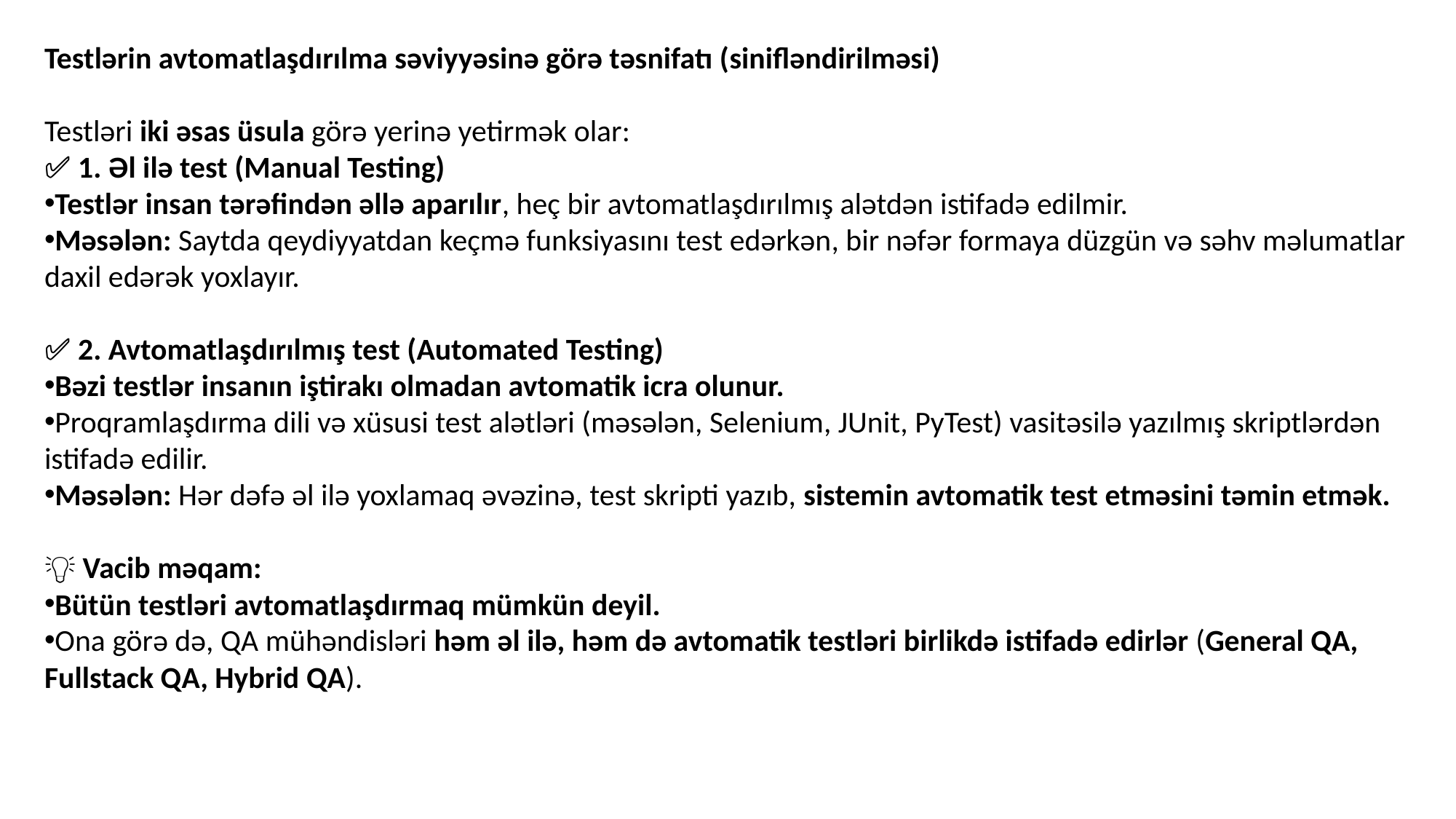

Testlərin avtomatlaşdırılma səviyyəsinə görə təsnifatı (sinifləndirilməsi)

Testləri iki əsas üsula görə yerinə yetirmək olar:
✅ 1. Əl ilə test (Manual Testing)
Testlər insan tərəfindən əllə aparılır, heç bir avtomatlaşdırılmış alətdən istifadə edilmir.
Məsələn: Saytda qeydiyyatdan keçmə funksiyasını test edərkən, bir nəfər formaya düzgün və səhv məlumatlar daxil edərək yoxlayır.

✅ 2. Avtomatlaşdırılmış test (Automated Testing)
Bəzi testlər insanın iştirakı olmadan avtomatik icra olunur.
Proqramlaşdırma dili və xüsusi test alətləri (məsələn, Selenium, JUnit, PyTest) vasitəsilə yazılmış skriptlərdən istifadə edilir.
Məsələn: Hər dəfə əl ilə yoxlamaq əvəzinə, test skripti yazıb, sistemin avtomatik test etməsini təmin etmək.

💡 Vacib məqam:
Bütün testləri avtomatlaşdırmaq mümkün deyil.
Ona görə də, QA mühəndisləri həm əl ilə, həm də avtomatik testləri birlikdə istifadə edirlər (General QA, Fullstack QA, Hybrid QA).